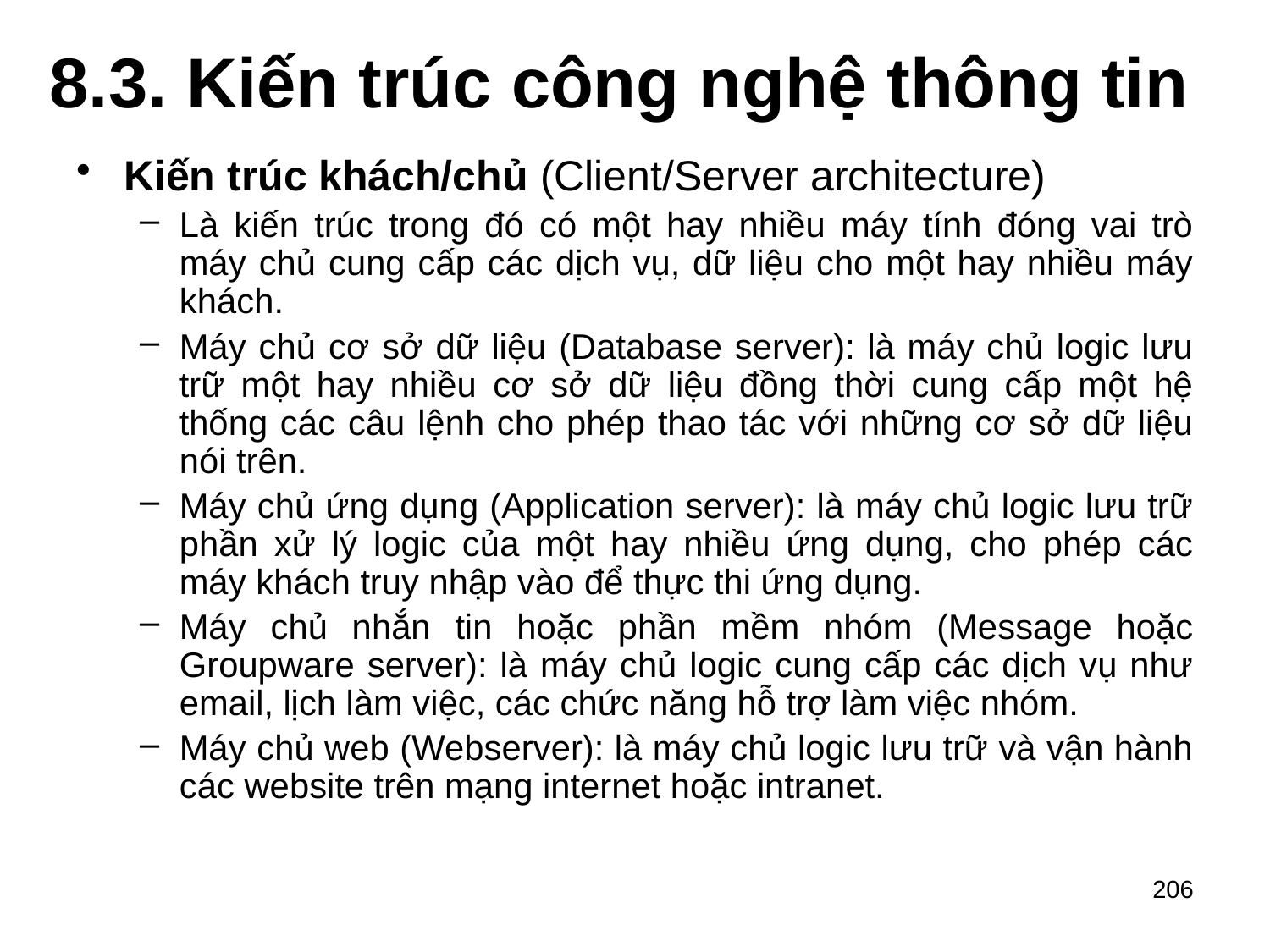

# 8.3. Kiến trúc công nghệ thông tin
Kiến trúc khách/chủ (Client/Server architecture)
Là kiến trúc trong đó có một hay nhiều máy tính đóng vai trò máy chủ cung cấp các dịch vụ, dữ liệu cho một hay nhiều máy khách.
Máy chủ cơ sở dữ liệu (Database server): là máy chủ logic lưu trữ một hay nhiều cơ sở dữ liệu đồng thời cung cấp một hệ thống các câu lệnh cho phép thao tác với những cơ sở dữ liệu nói trên.
Máy chủ ứng dụng (Application server): là máy chủ logic lưu trữ phần xử lý logic của một hay nhiều ứng dụng, cho phép các máy khách truy nhập vào để thực thi ứng dụng.
Máy chủ nhắn tin hoặc phần mềm nhóm (Message hoặc Groupware server): là máy chủ logic cung cấp các dịch vụ như email, lịch làm việc, các chức năng hỗ trợ làm việc nhóm.
Máy chủ web (Webserver): là máy chủ logic lưu trữ và vận hành các website trên mạng internet hoặc intranet.
206